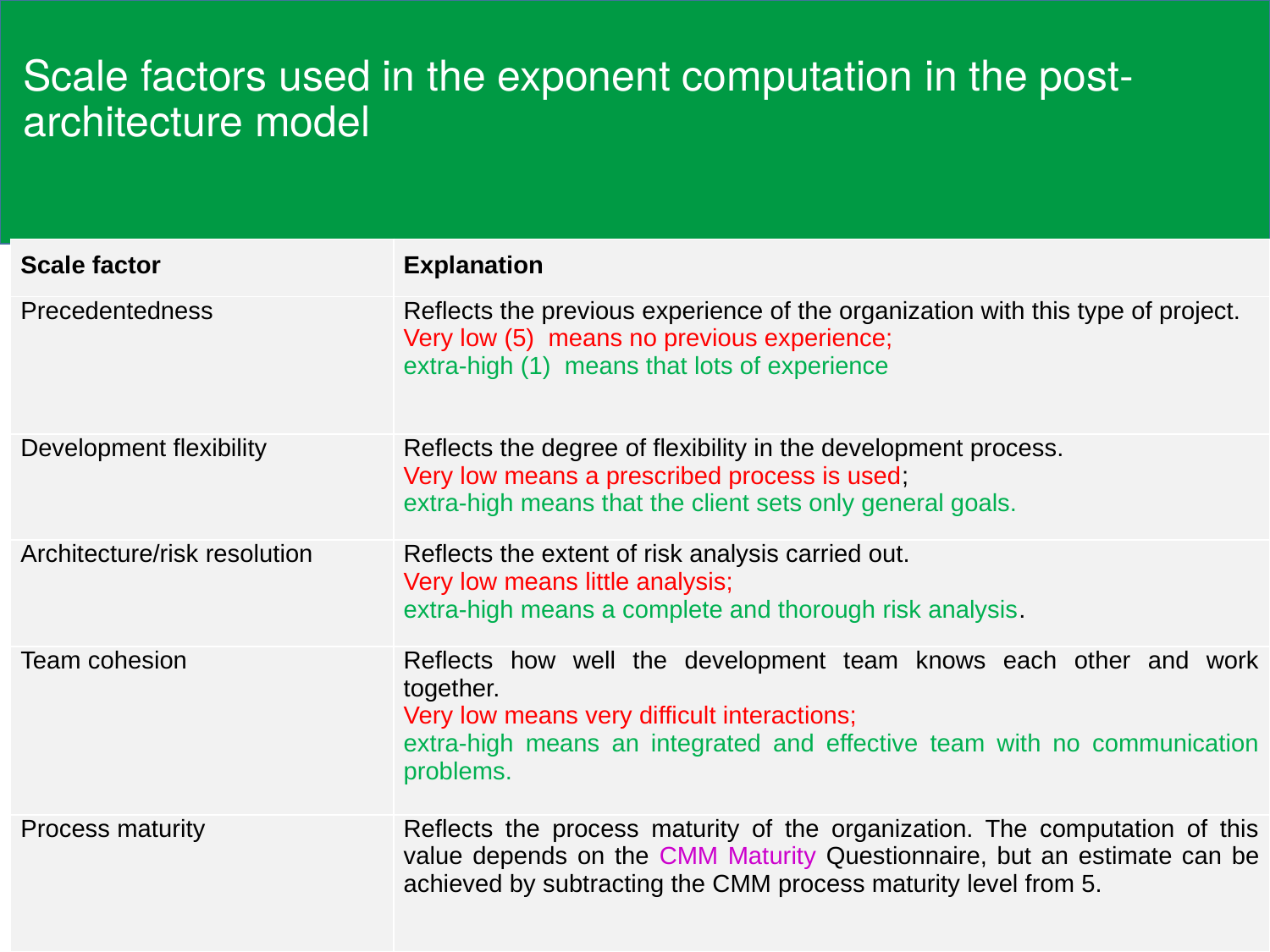

# Scale factors used in the exponent computation in the post-architecture model
| Scale factor | Explanation |
| --- | --- |
| Precedentedness | Reflects the previous experience of the organization with this type of project. Very low (5) means no previous experience; extra-high (1) means that lots of experience |
| Development flexibility | Reflects the degree of flexibility in the development process. Very low means a prescribed process is used; extra-high means that the client sets only general goals. |
| Architecture/risk resolution | Reflects the extent of risk analysis carried out. Very low means little analysis; extra-high means a complete and thorough risk analysis. |
| Team cohesion | Reflects how well the development team knows each other and work together. Very low means very difficult interactions; extra-high means an integrated and effective team with no communication problems. |
| Process maturity | Reflects the process maturity of the organization. The computation of this value depends on the CMM Maturity Questionnaire, but an estimate can be achieved by subtracting the CMM process maturity level from 5. |